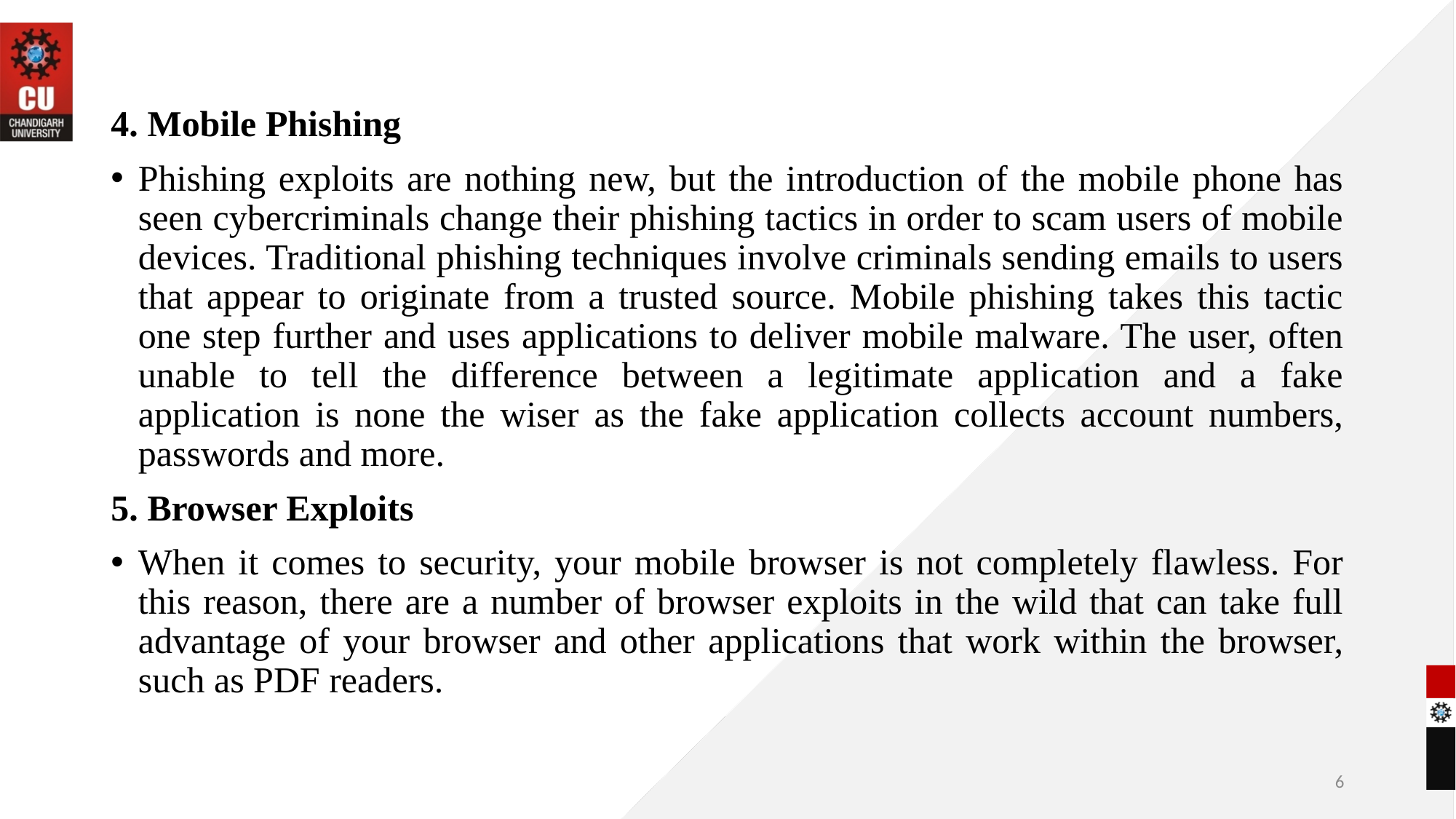

4. Mobile Phishing
Phishing exploits are nothing new, but the introduction of the mobile phone has seen cybercriminals change their phishing tactics in order to scam users of mobile devices. Traditional phishing techniques involve criminals sending emails to users that appear to originate from a trusted source. Mobile phishing takes this tactic one step further and uses applications to deliver mobile malware. The user, often unable to tell the difference between a legitimate application and a fake application is none the wiser as the fake application collects account numbers, passwords and more.
5. Browser Exploits
When it comes to security, your mobile browser is not completely flawless. For this reason, there are a number of browser exploits in the wild that can take full advantage of your browser and other applications that work within the browser, such as PDF readers.

6